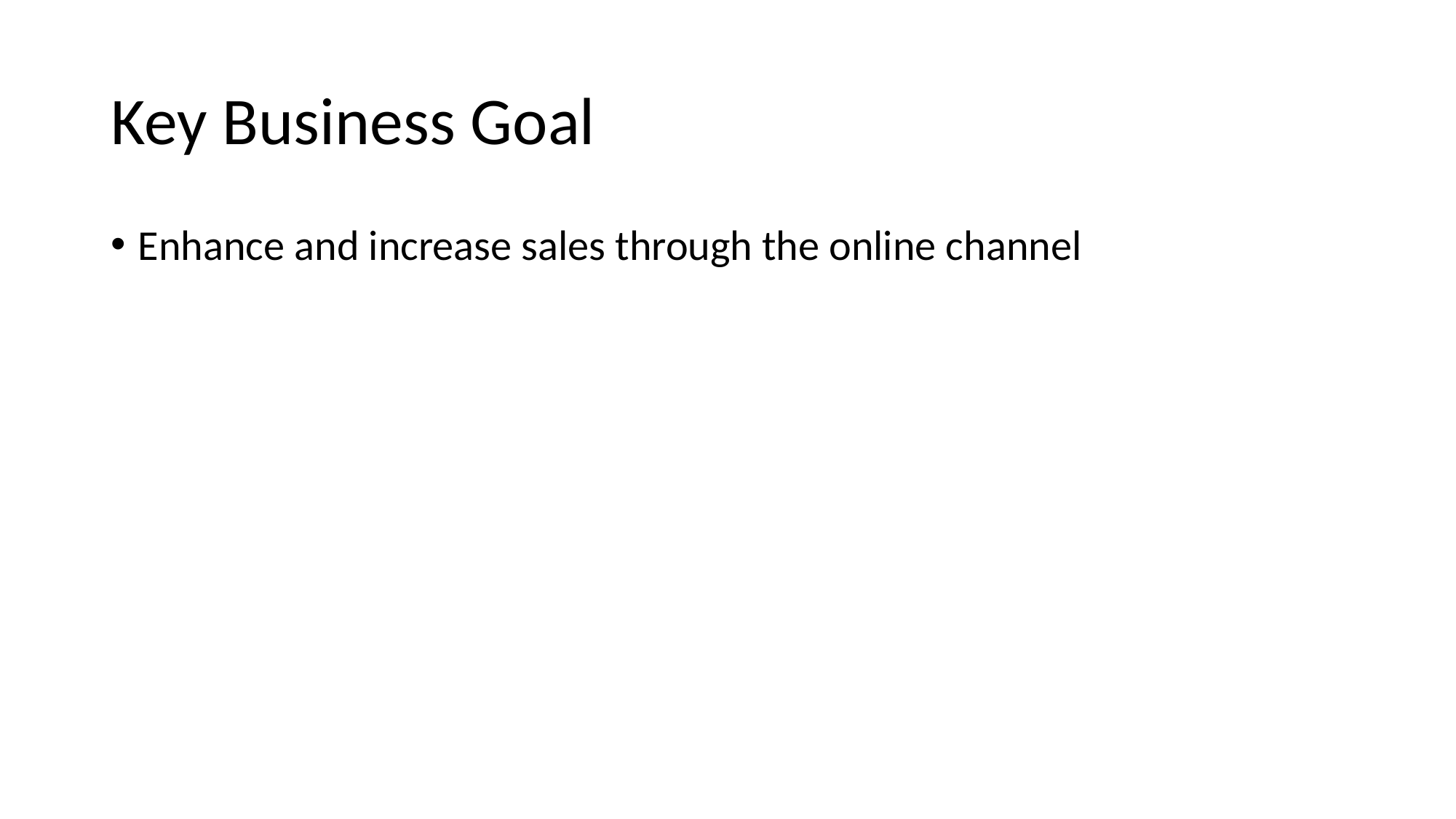

# Key Business Goal
Enhance and increase sales through the online channel